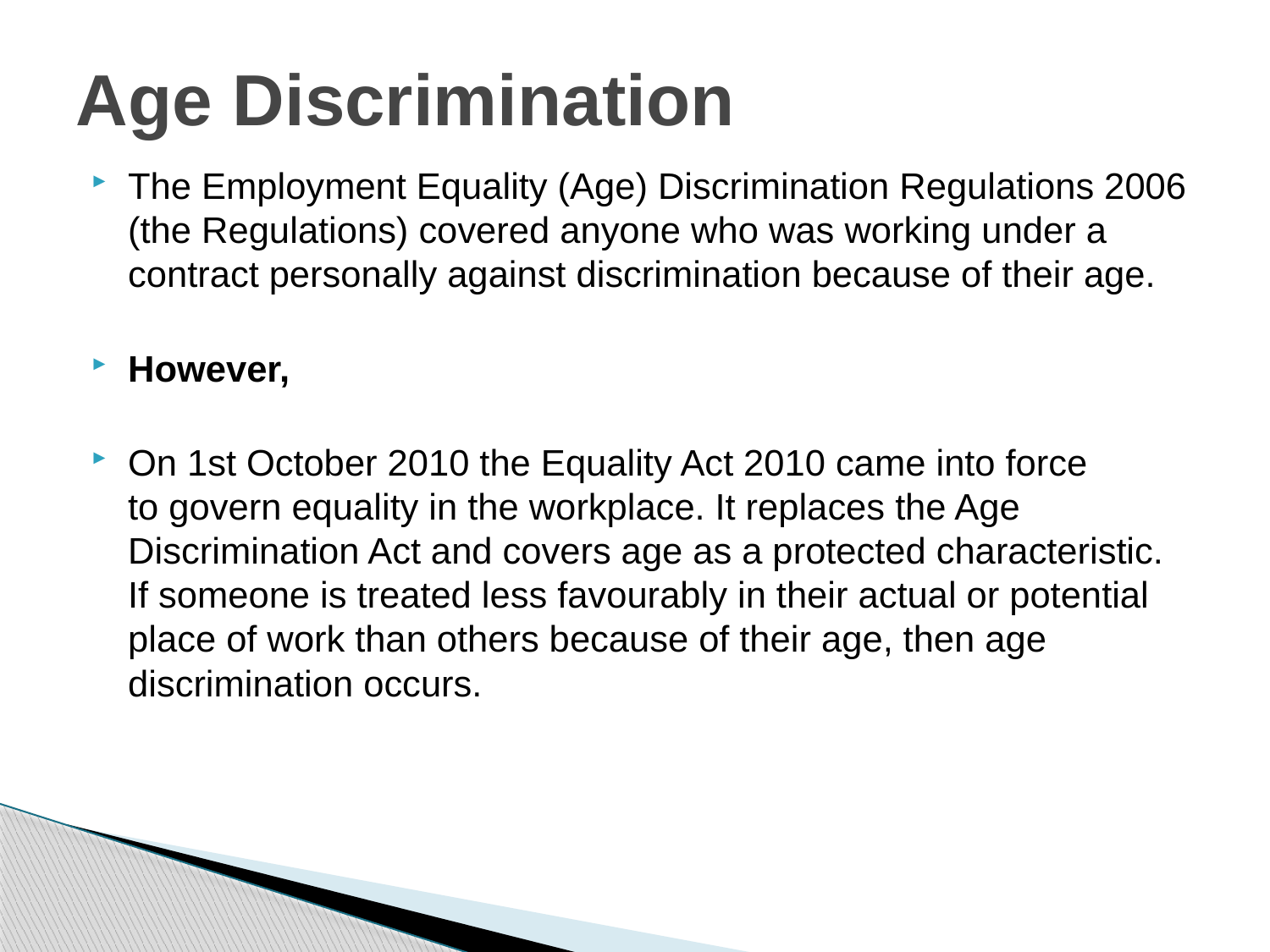

# Age Discrimination
The Employment Equality (Age) Discrimination Regulations 2006 (the Regulations) covered anyone who was working under a contract personally against discrimination because of their age.

However,

On 1st October 2010 the Equality Act 2010 came into force to govern equality in the workplace. It replaces the Age Discrimination Act and covers age as a protected characteristic. If someone is treated less favourably in their actual or potential place of work than others because of their age, then age discrimination occurs.